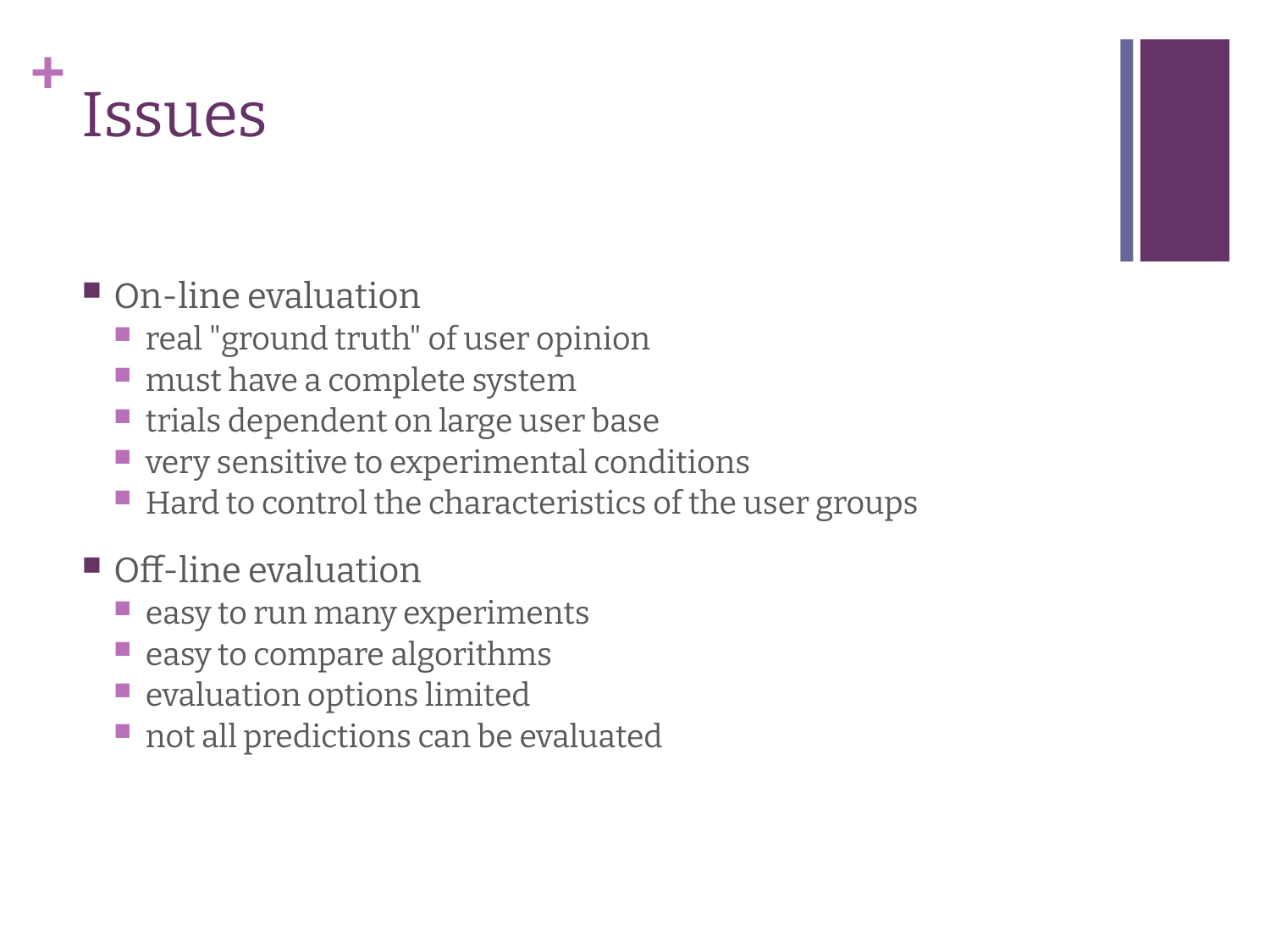

# Issues
On-line evaluation
real "ground truth" of user opinion
must have a complete system
trials dependent on large user base
very sensitive to experimental conditions
Hard to control the characteristics of the user groups
Off-line evaluation
easy to run many experiments
easy to compare algorithms
evaluation options limited
not all predictions can be evaluated